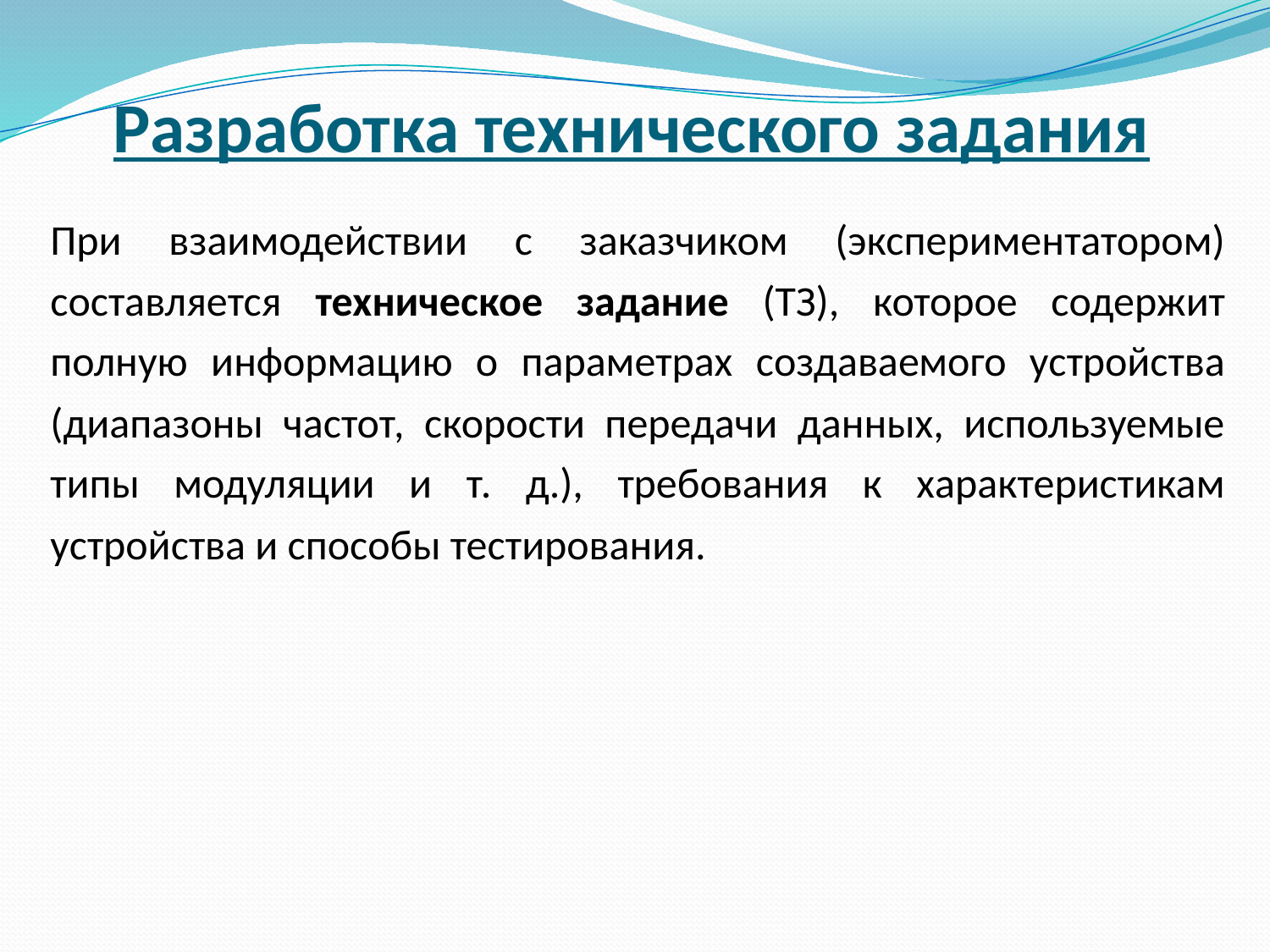

Разработка технического задания
При взаимодействии с заказчиком (экспериментатором) составляется техническое задание (ТЗ), которое содержит полную информацию о параметрах создаваемого устройства (диапазоны частот, скорости передачи данных, используемые типы модуляции и т. д.), требования к характеристикам устройства и способы тестирования.